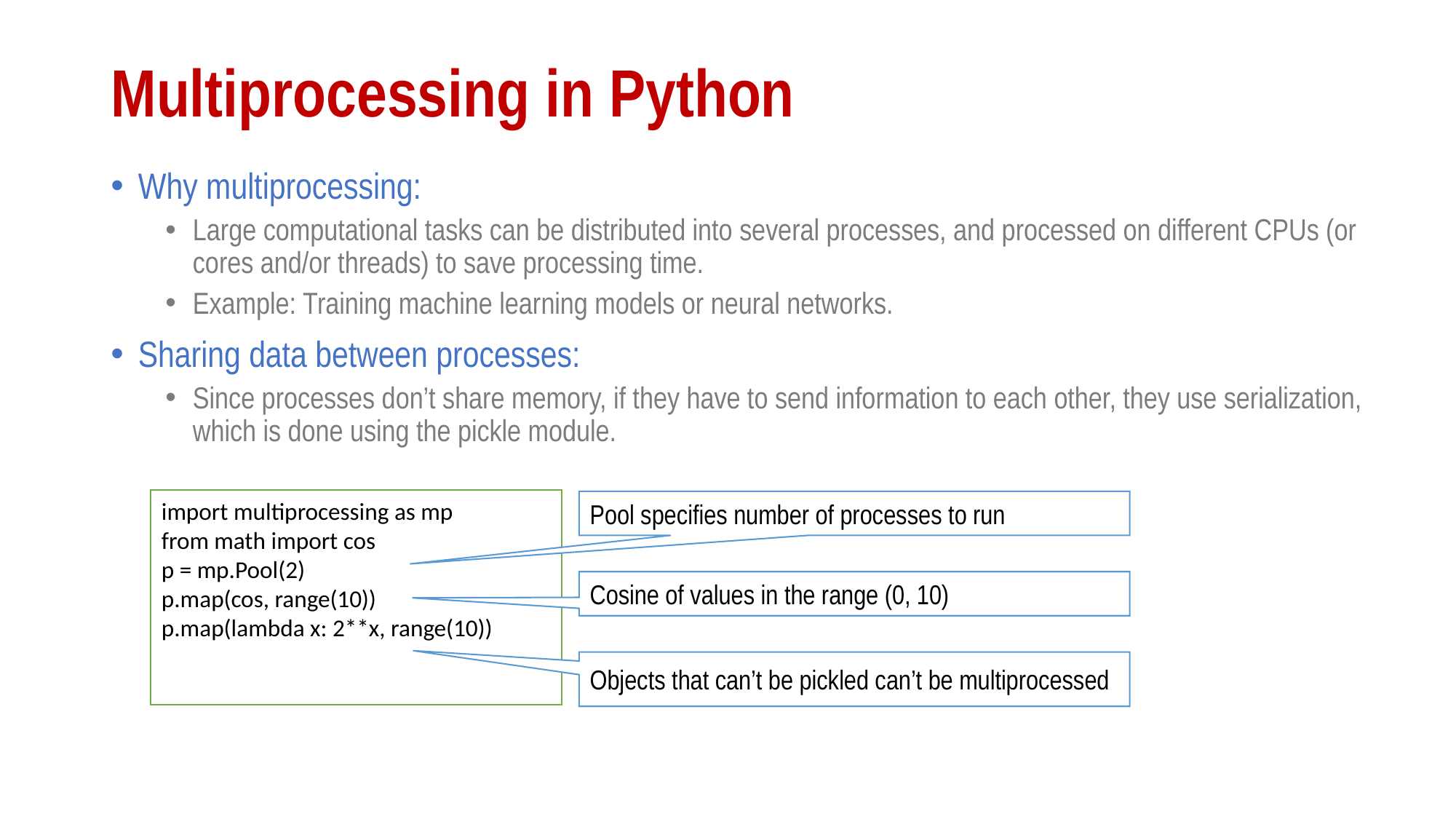

# Multiprocessing in Python
Why multiprocessing:
Large computational tasks can be distributed into several processes, and processed on different CPUs (or cores and/or threads) to save processing time.
Example: Training machine learning models or neural networks.
Sharing data between processes:
Since processes don’t share memory, if they have to send information to each other, they use serialization, which is done using the pickle module.

import multiprocessing as mp
from math import cos
p = mp.Pool(2)
p.map(cos, range(10))
p.map(lambda x: 2**x, range(10))

Pool specifies number of processes to run
Cosine of values in the range (0, 10)
Objects that can’t be pickled can’t be multiprocessed